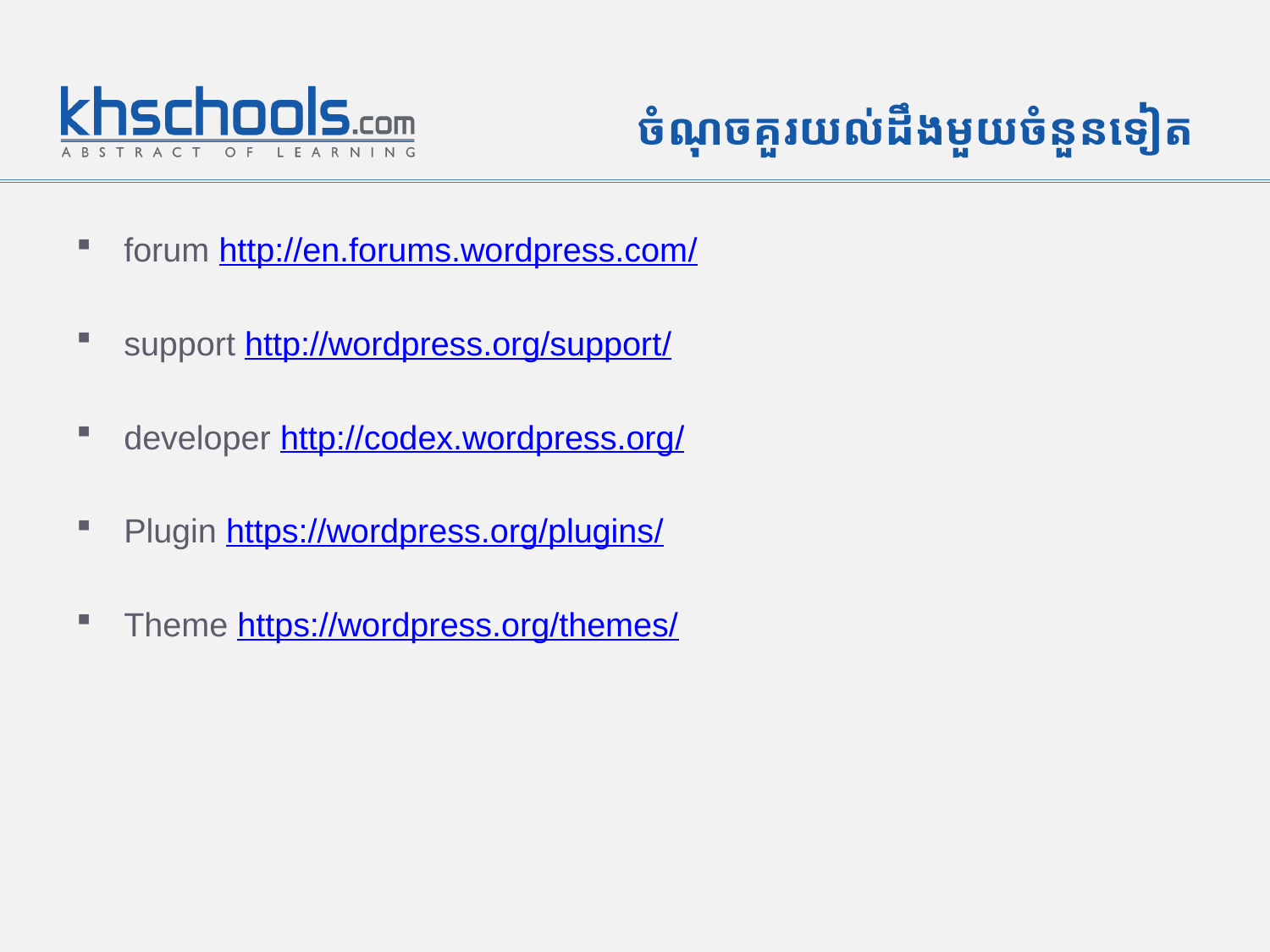

# ចំណុចគួរយល់ដឹងមួយចំនួនទៀត
forum http://en.forums.wordpress.com/

support http://wordpress.org/support/

developer http://codex.wordpress.org/

Plugin https://wordpress.org/plugins/

Theme https://wordpress.org/themes/